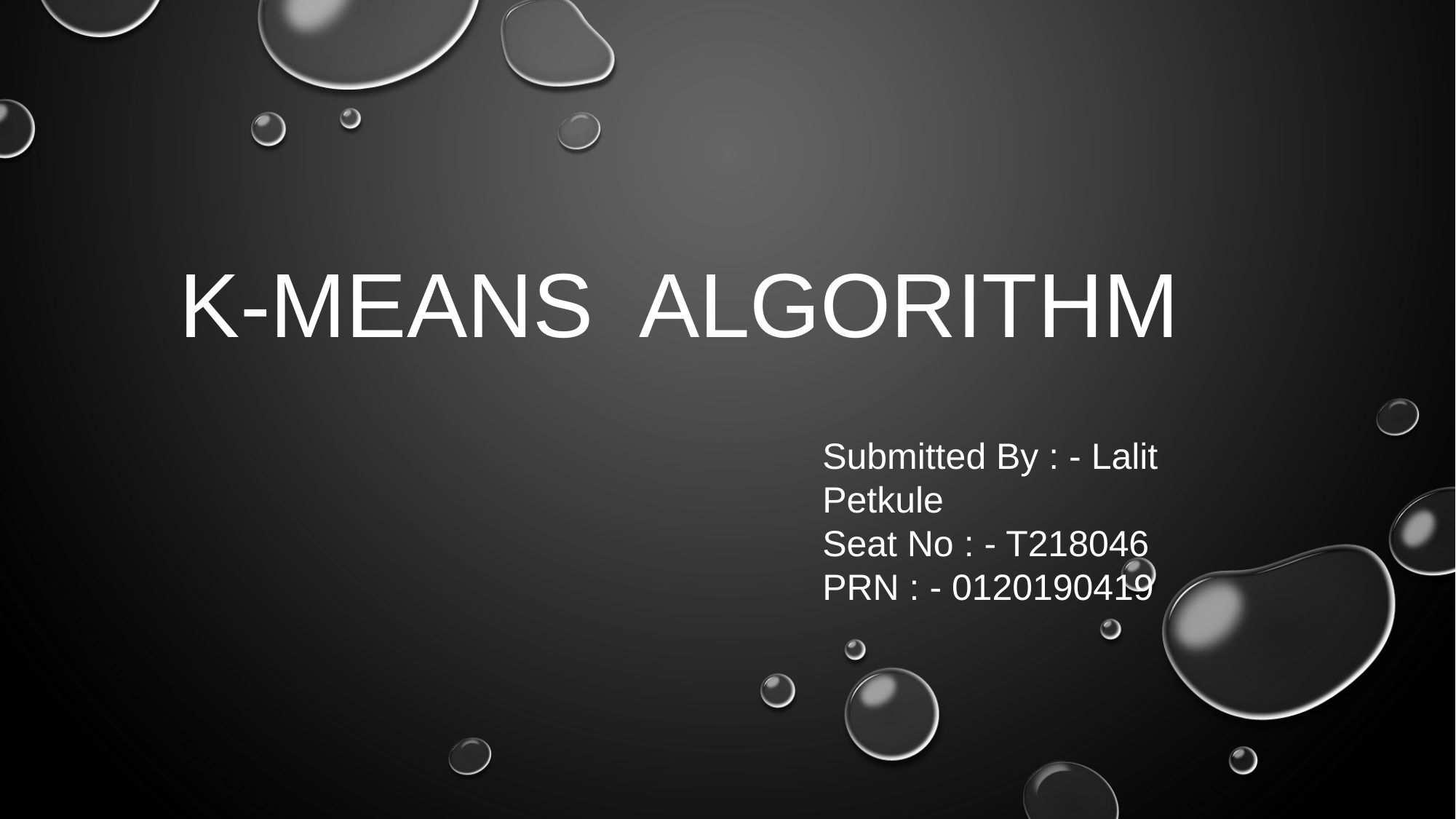

# K-Means  Algorithm
Submitted By : - Lalit Petkule
Seat No : - T218046
PRN : - 0120190419